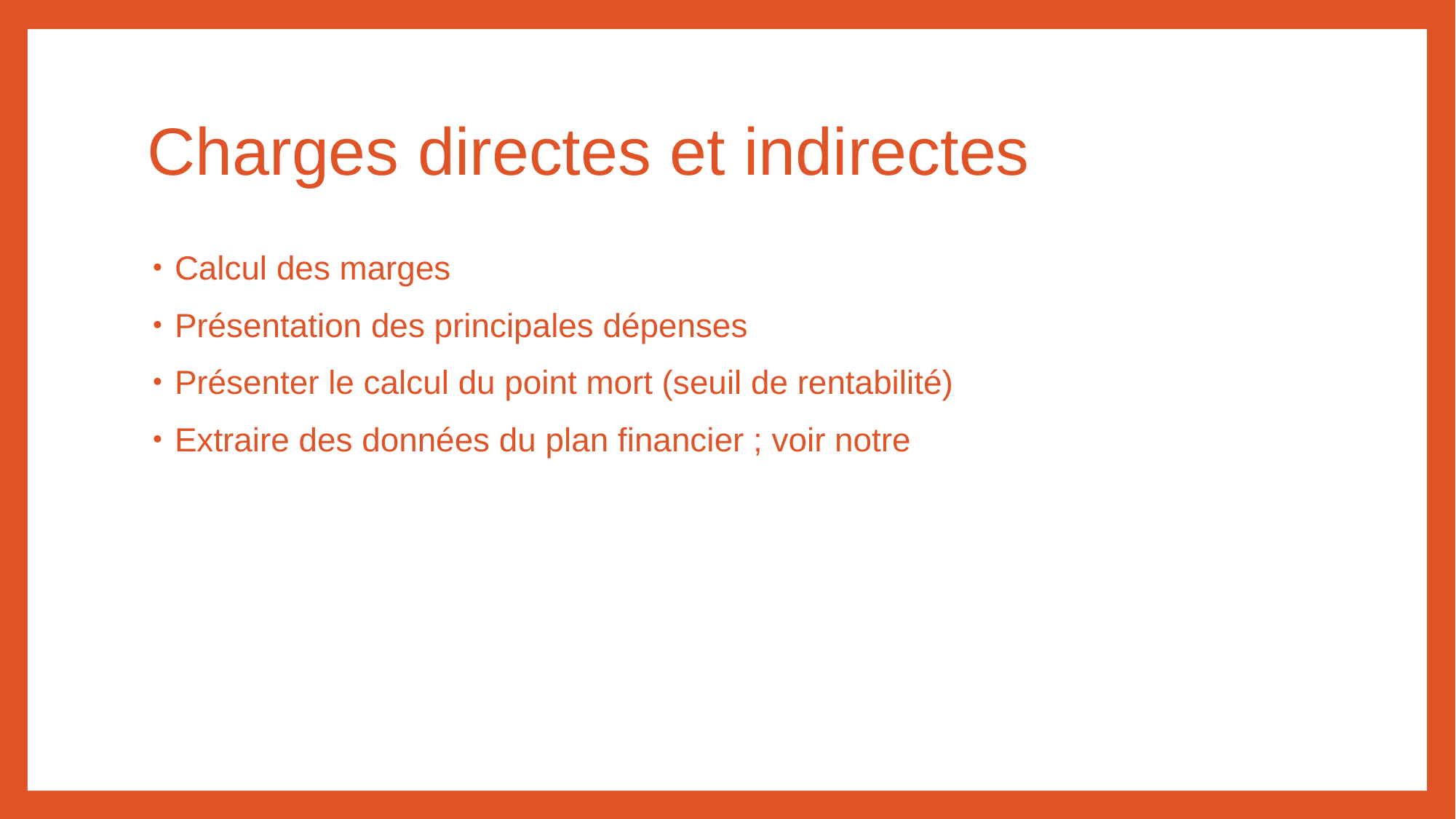

# Charges directes et indirectes
Calcul des marges
Présentation des principales dépenses
Présenter le calcul du point mort (seuil de rentabilité)
Extraire des données du plan financier ; voir notre